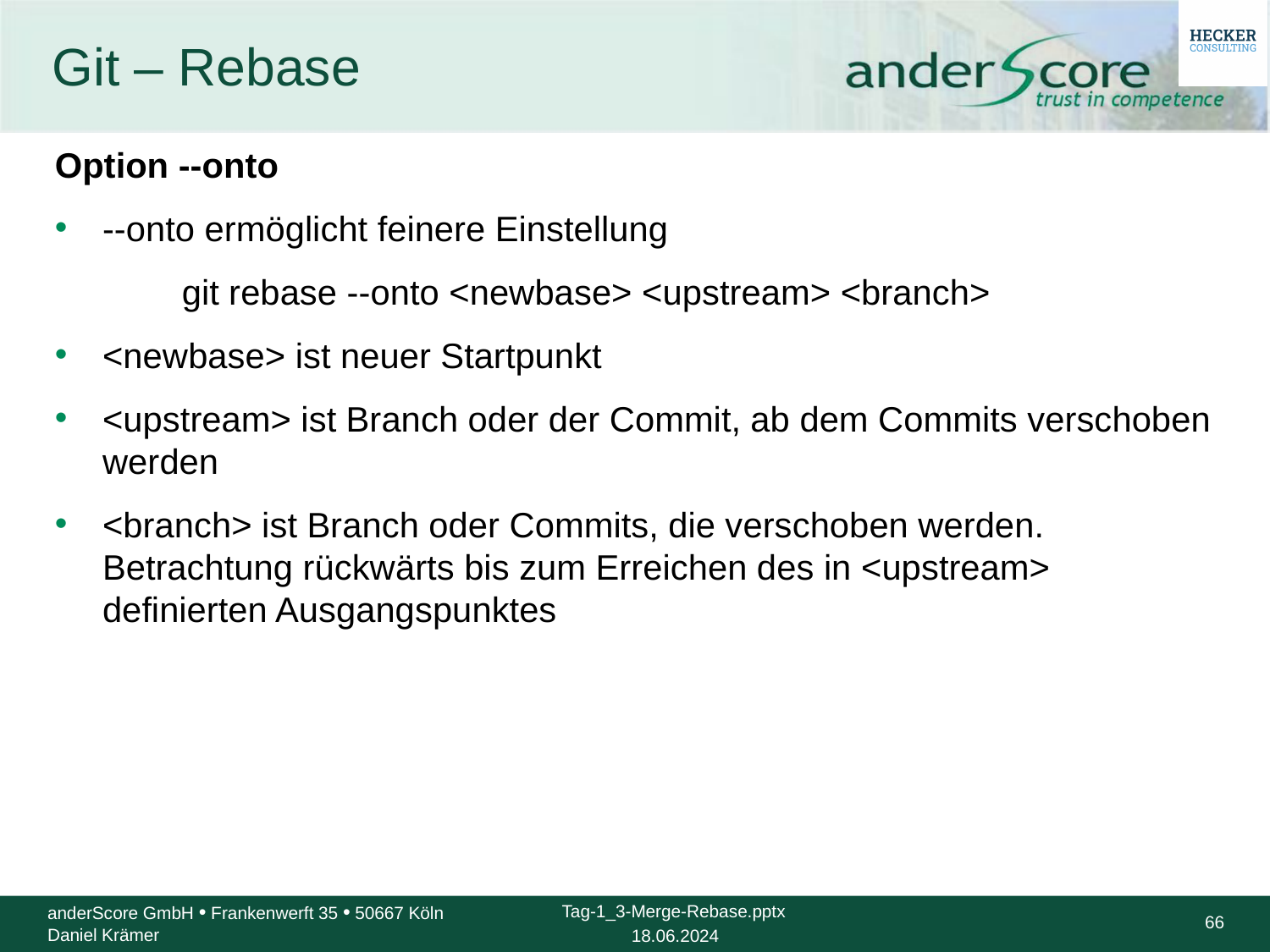

# Git – Rebase
Option --onto
--onto ermöglicht feinere Einstellung
	git rebase --onto <newbase> <upstream> <branch>
<newbase> ist neuer Startpunkt
<upstream> ist Branch oder der Commit, ab dem Commits verschoben werden
<branch> ist Branch oder Commits, die verschoben werden. Betrachtung rückwärts bis zum Erreichen des in <upstream> definierten Ausgangspunktes